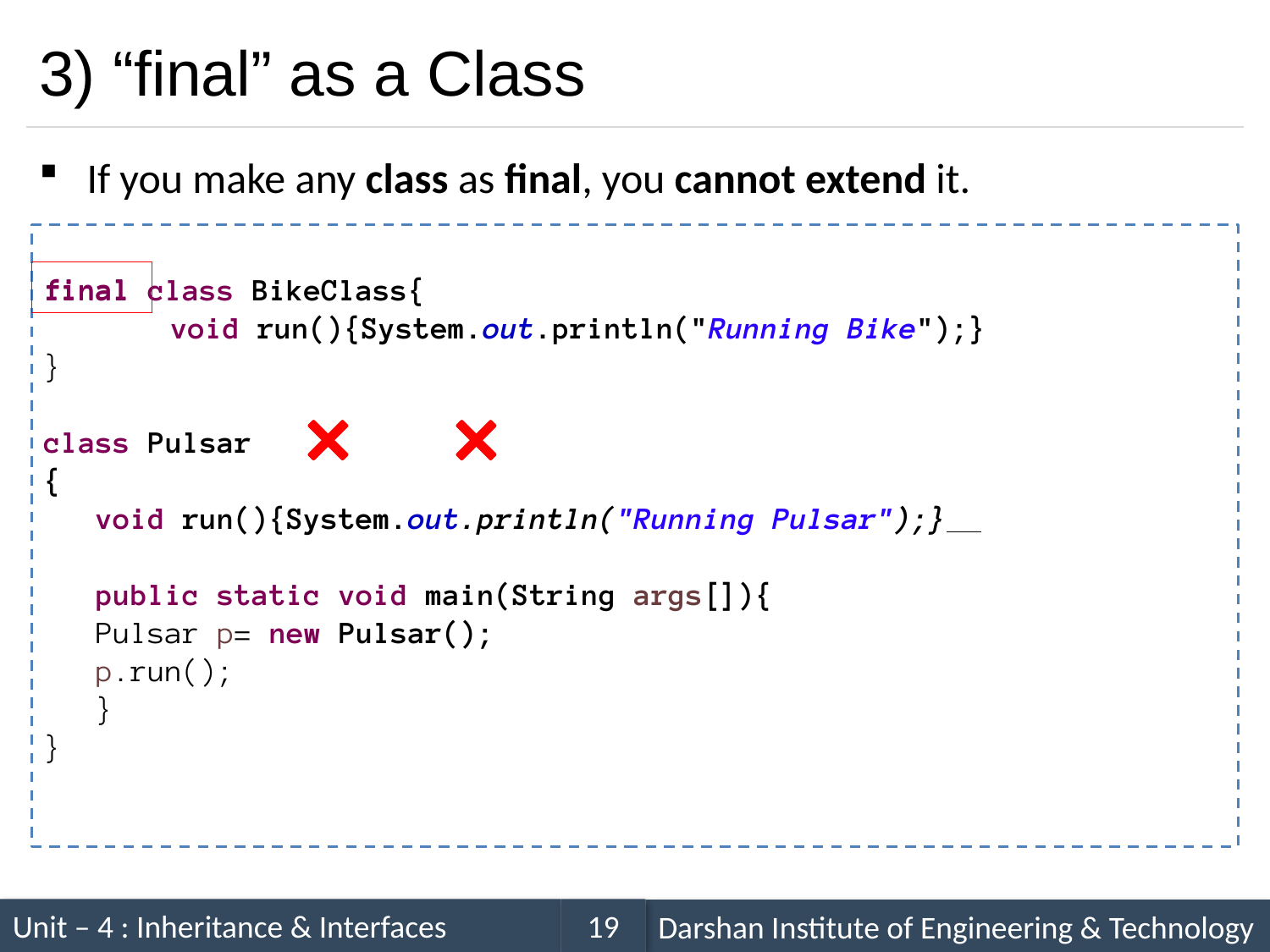

# 3) “final” as a Class
If you make any class as final, you cannot extend it.

final class BikeClass{
	void run(){System.out.println("Running Bike");}
}

class Pulsar extends BikeClass
{
   void run(){System.out.println("Running Pulsar");}

   public static void main(String args[]){
   Pulsar p= new Pulsar();
   p.run();
   }
}

final